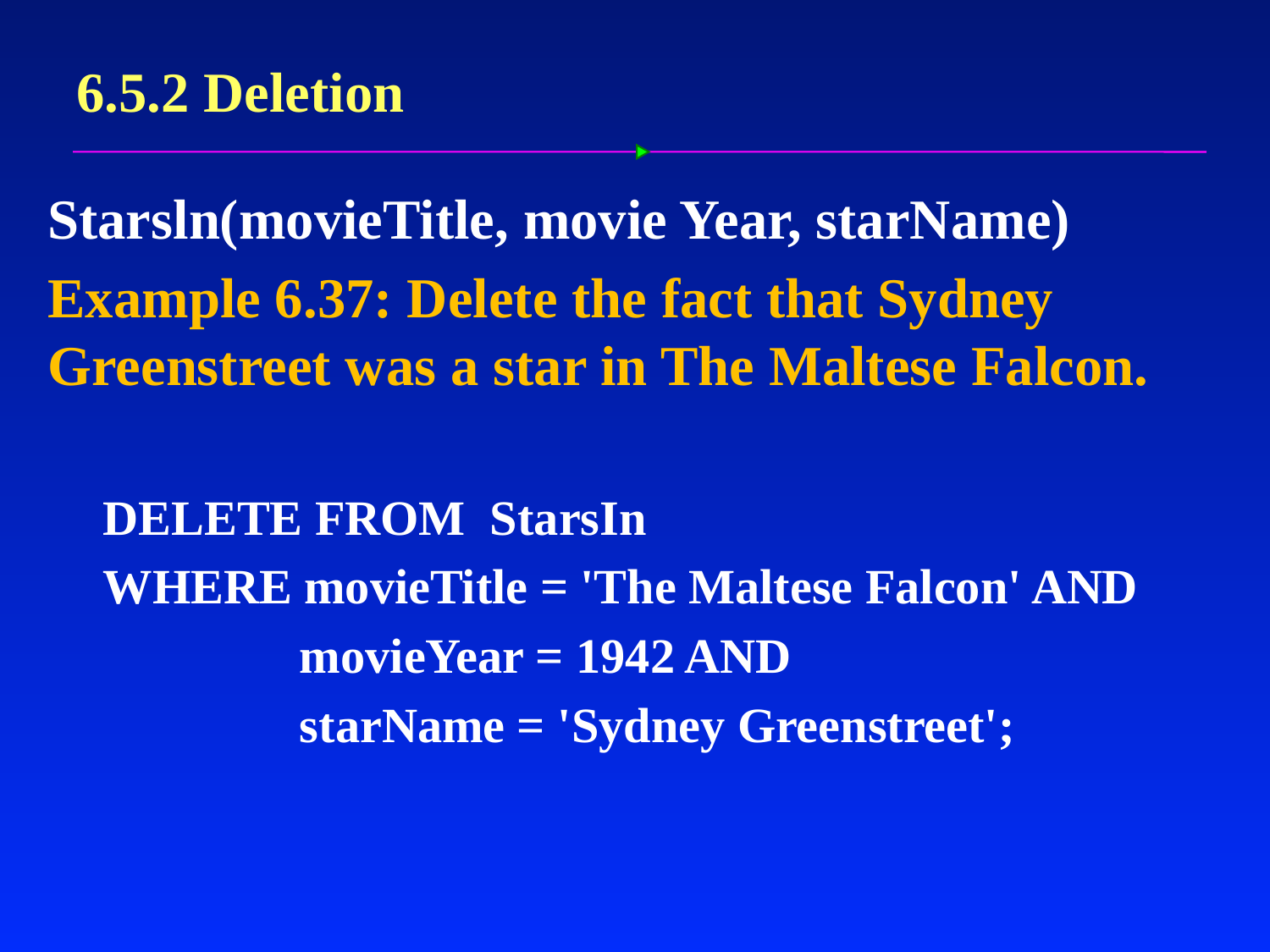

# 6.5.2 Deletion

Starsln(movieTitle, movie Year, starName)
Example 6.37: Delete the fact that Sydney Greenstreet was a star in The Maltese Falcon.

DELETE FROM  StarsIn
WHERE movieTitle = 'The Maltese Falcon' AND
                movieYear = 1942 AND
                starName = 'Sydney Greenstreet';